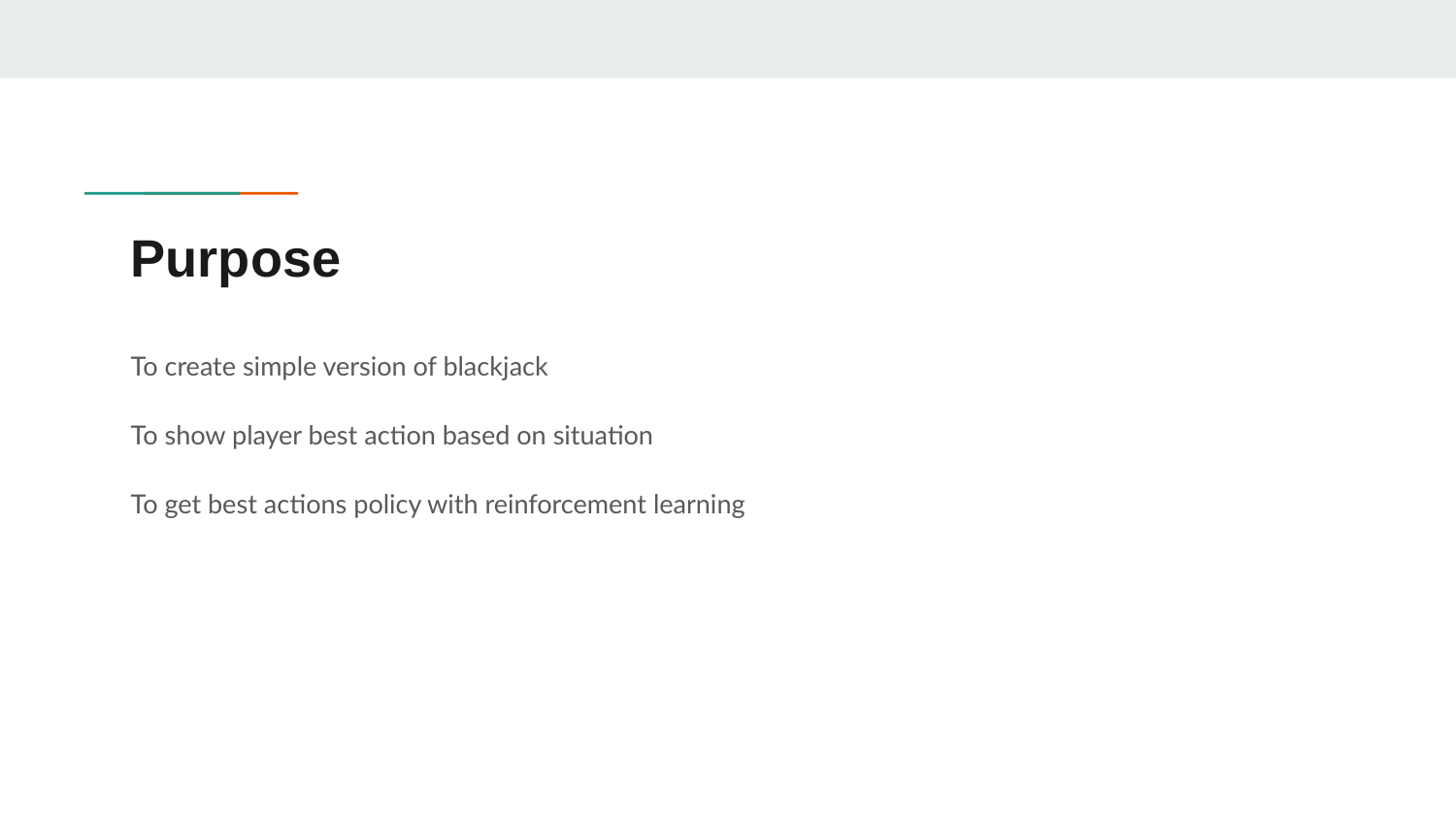

# Purpose
To create simple version of blackjack
To show player best action based on situation
To get best actions policy with reinforcement learning